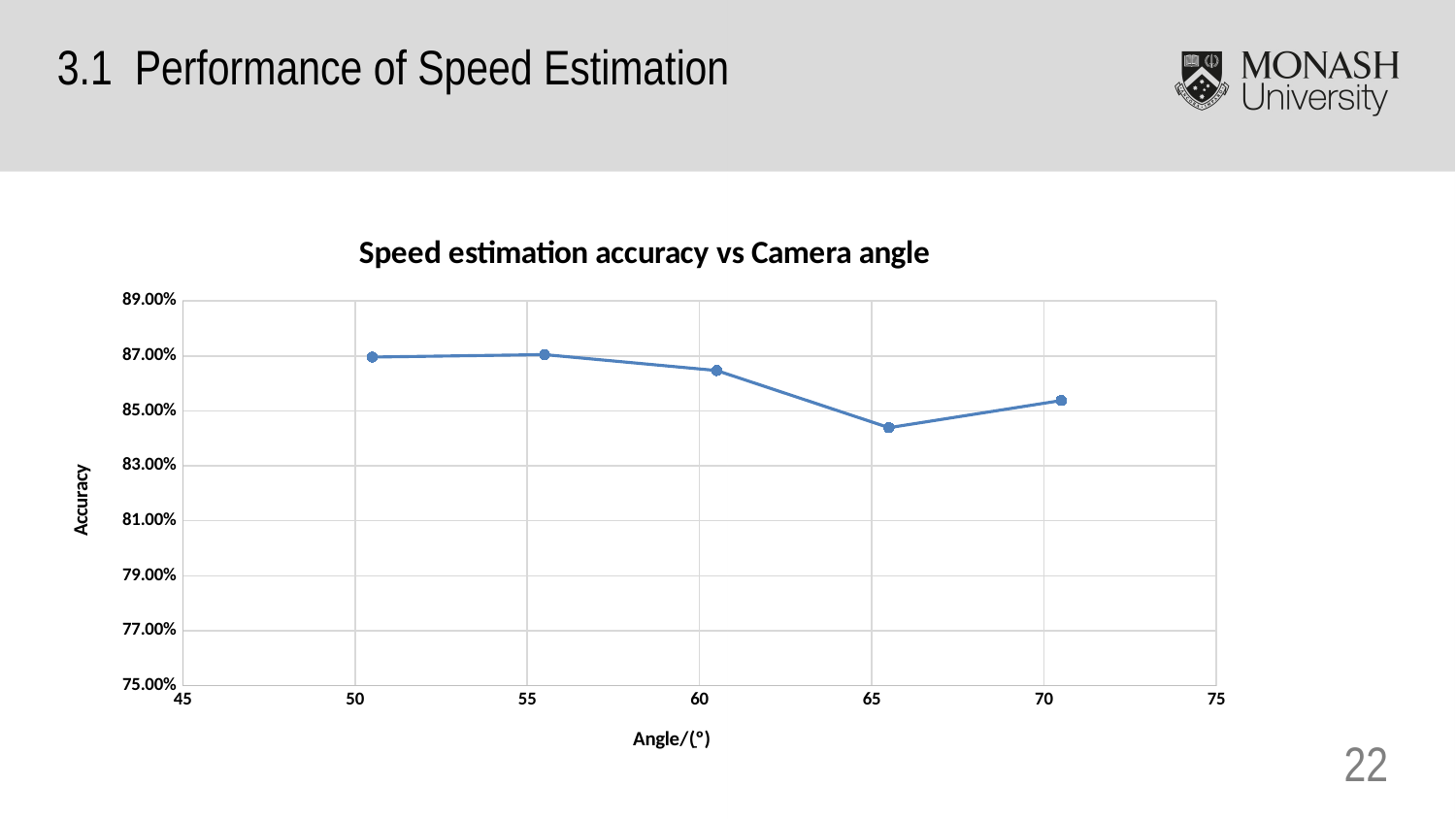

3.1  Performance of Speed Estimation

### Chart: Speed estimation accuracy vs Camera angle

| Category |  |
|---|---|